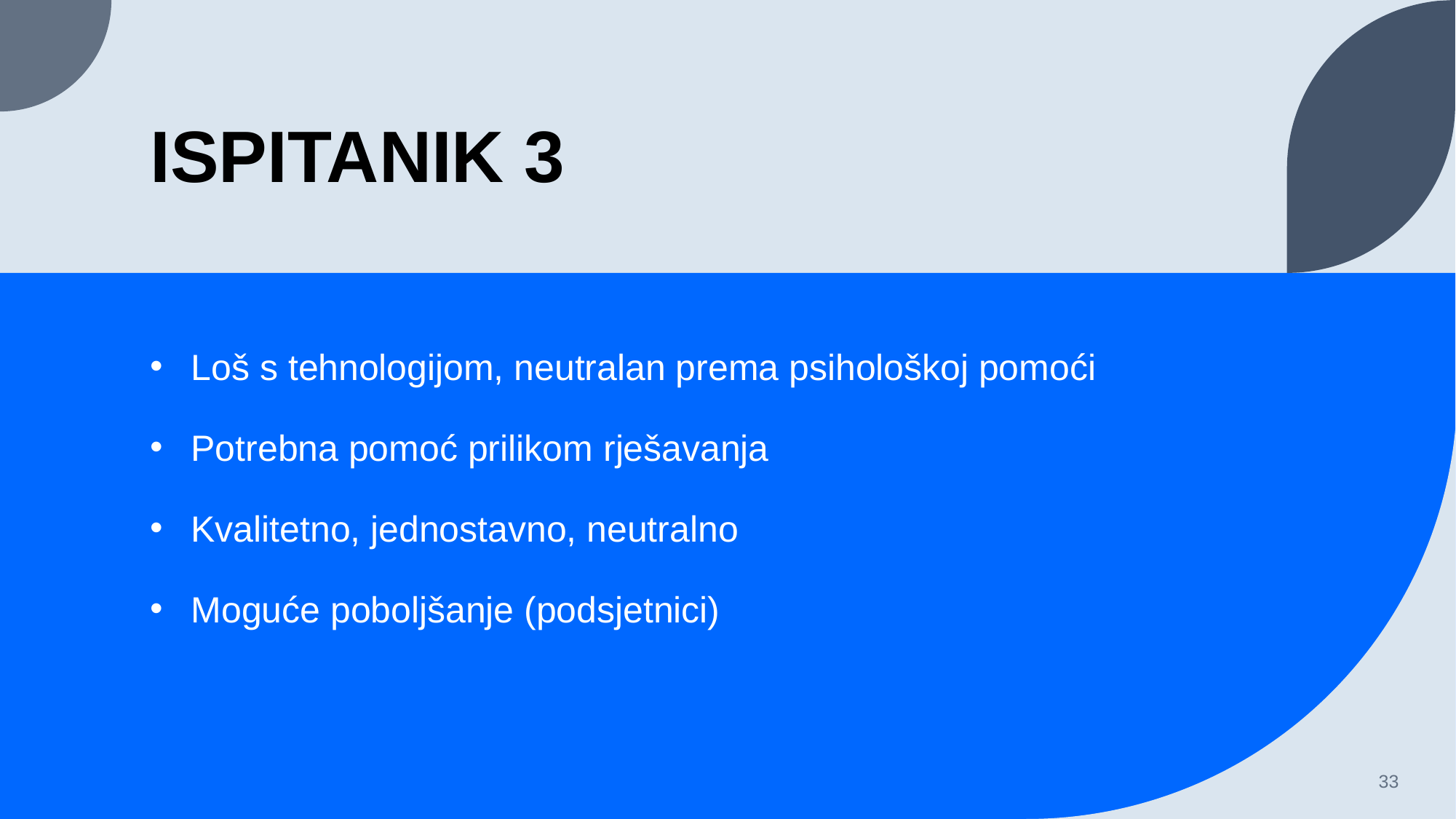

# ISPITANIK 3
Loš s tehnologijom, neutralan prema psihološkoj pomoći
Potrebna pomoć prilikom rješavanja
Kvalitetno, jednostavno, neutralno
Moguće poboljšanje (podsjetnici)
33